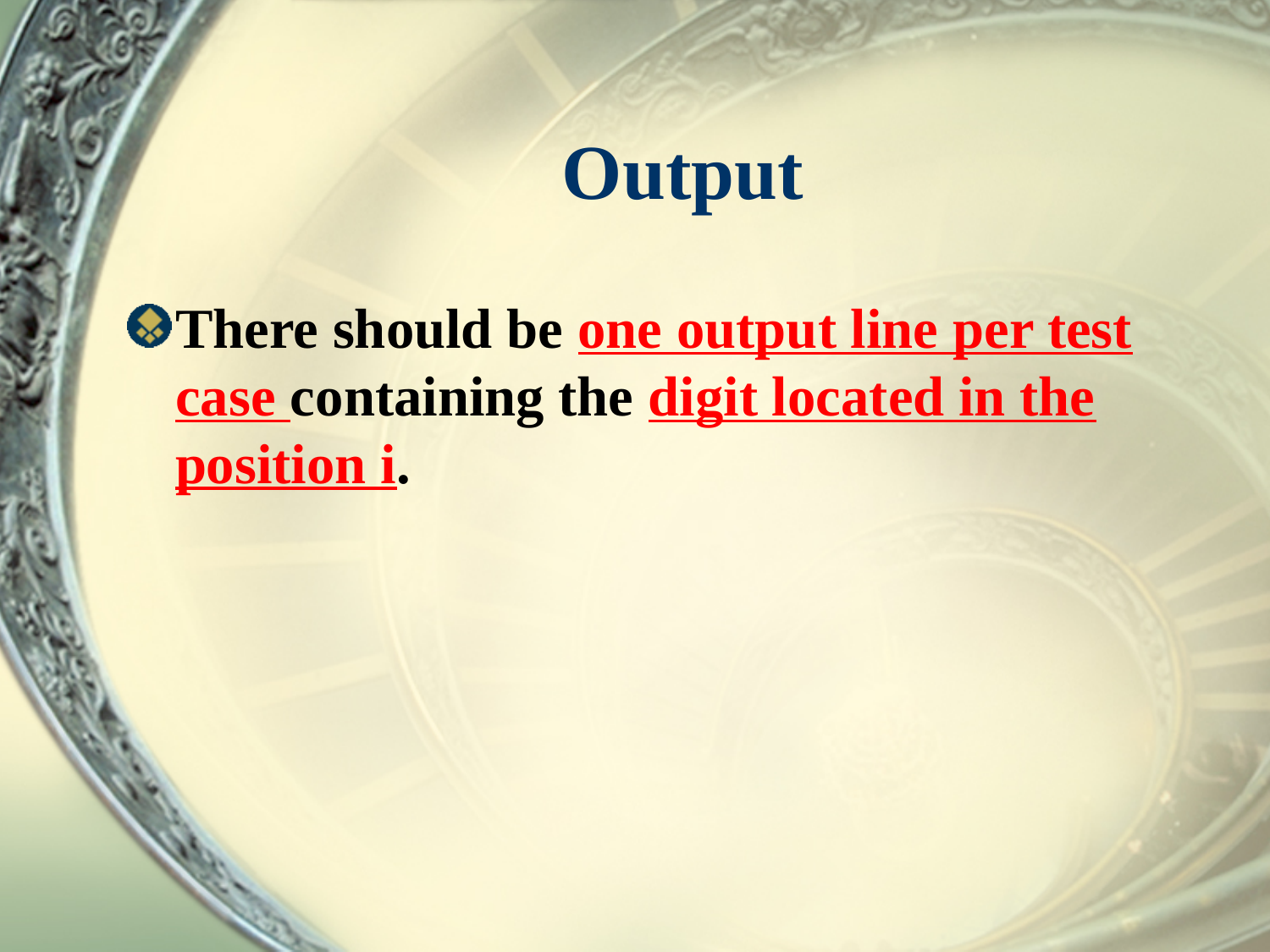

# Output
There should be one output line per test case containing the digit located in the position i.